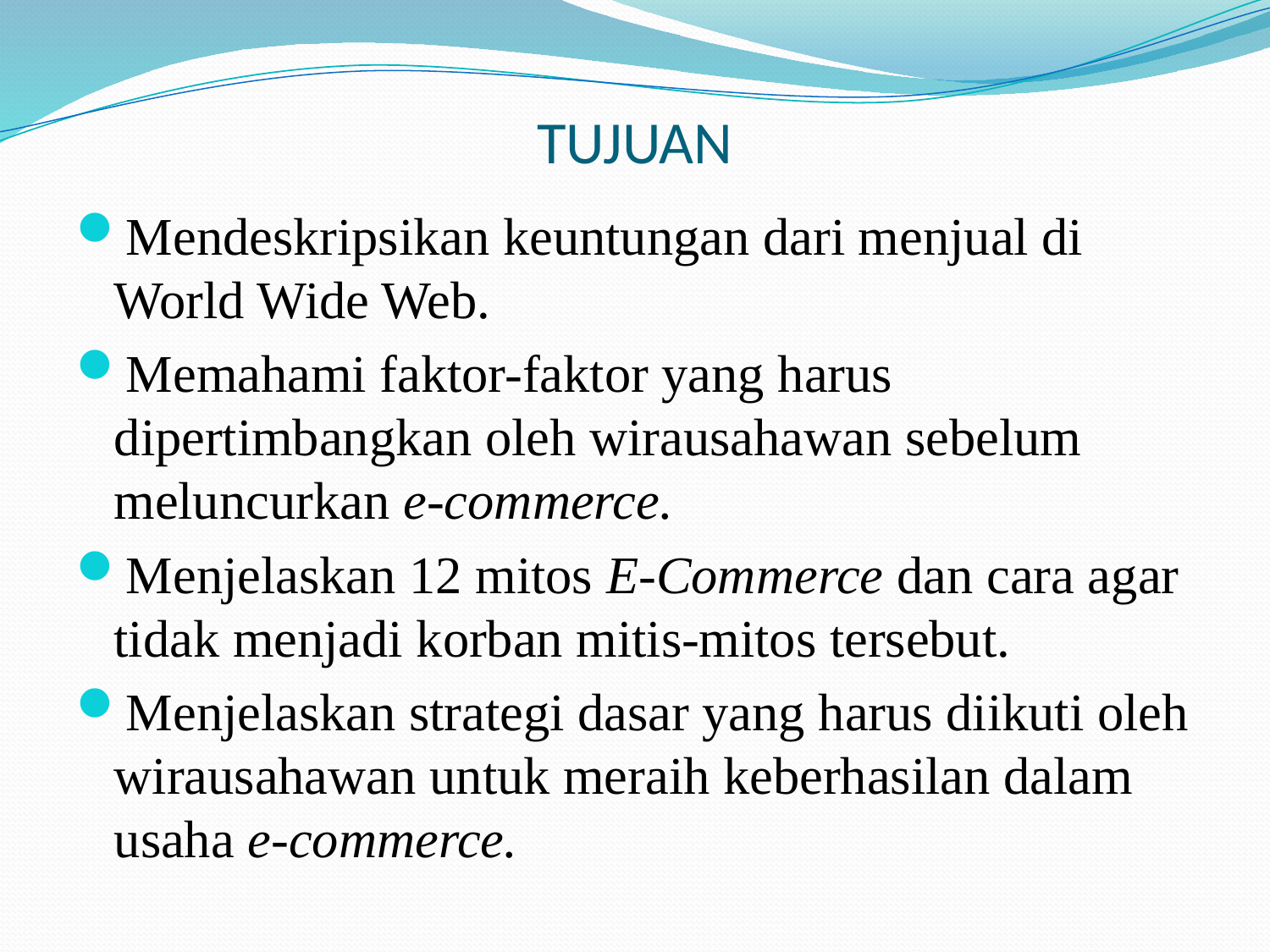

# TUJUAN
Mendeskripsikan keuntungan dari menjual di World Wide Web.
Memahami faktor-faktor yang harus dipertimbangkan oleh wirausahawan sebelum meluncurkan e-commerce.
Menjelaskan 12 mitos E-Commerce dan cara agar tidak menjadi korban mitis-mitos tersebut.
Menjelaskan strategi dasar yang harus diikuti oleh wirausahawan untuk meraih keberhasilan dalam usaha e-commerce.